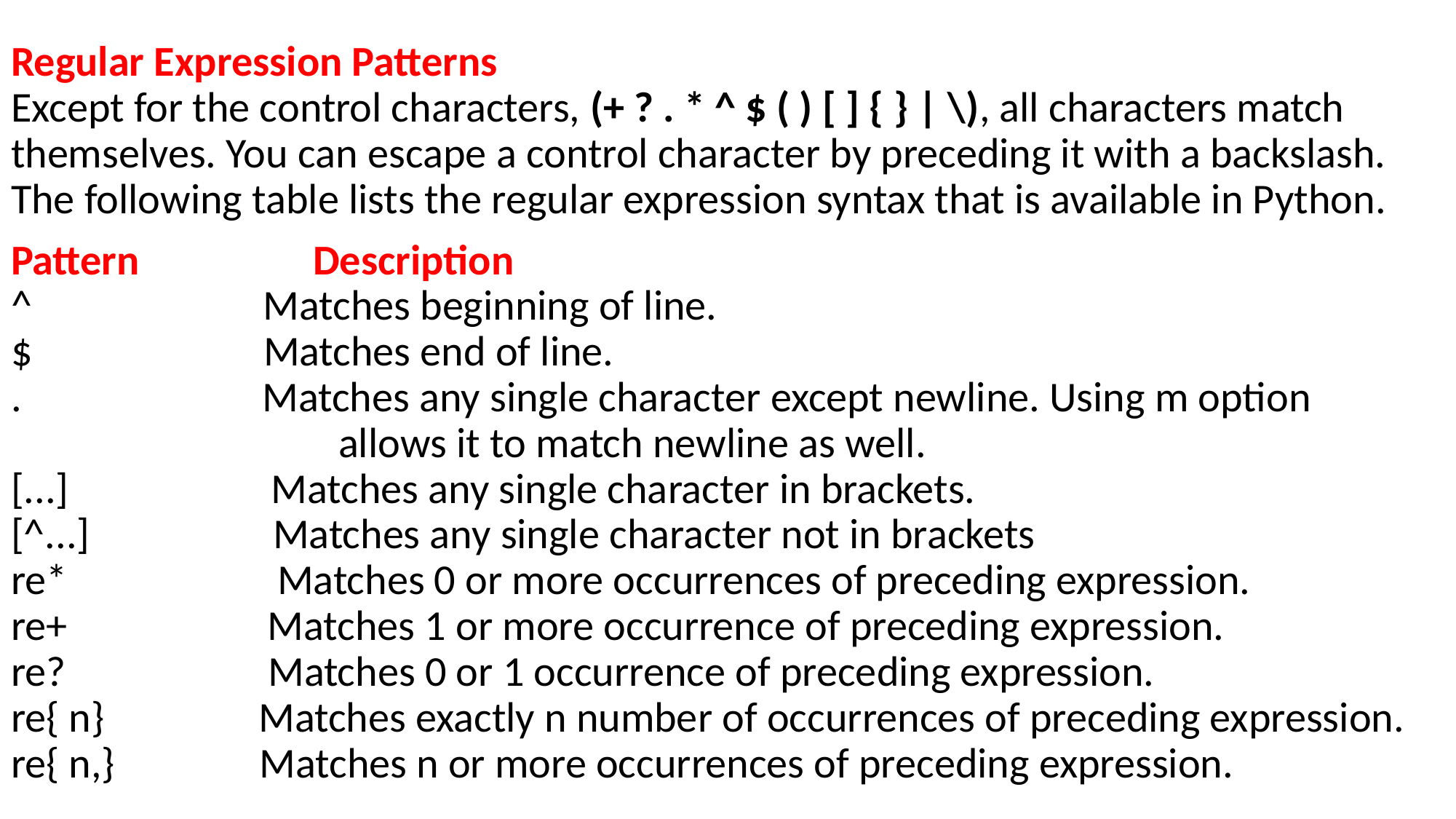

Regular Expression Patterns
Except for the control characters, (+ ? . * ^ $ ( ) [ ] { } | \), all characters match
themselves. You can escape a control character by preceding it with a backslash.
The following table lists the regular expression syntax that is available in Python.
Pattern                  Description
^                        Matches beginning of line.
$                        Matches end of line.
.                         Matches any single character except newline. Using m option
			allows it to match newline as well.
[...]                     Matches any single character in brackets.
[^...]                   Matches any single character not in brackets
re*		     Matches 0 or more occurrences of preceding expression.
re+ 		    Matches 1 or more occurrence of preceding expression.
re?                     Matches 0 or 1 occurrence of preceding expression.
re{ n}                Matches exactly n number of occurrences of preceding expression.
re{ n,}               Matches n or more occurrences of preceding expression.